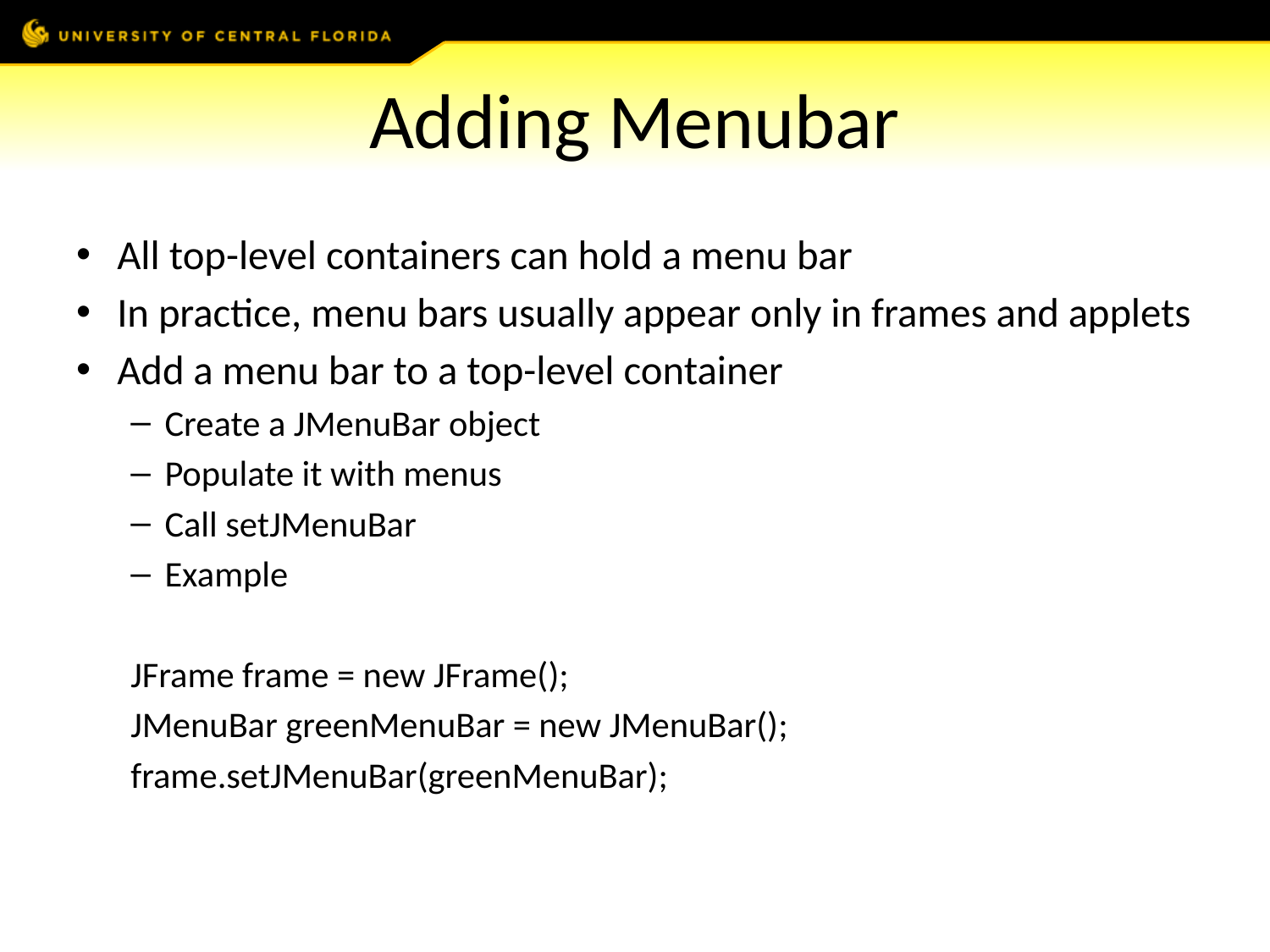

# Adding Menubar
All top-level containers can hold a menu bar
In practice, menu bars usually appear only in frames and applets
Add a menu bar to a top-level container
Create a JMenuBar object
Populate it with menus
Call setJMenuBar
Example

JFrame frame = new JFrame();
JMenuBar greenMenuBar = new JMenuBar();
frame.setJMenuBar(greenMenuBar);